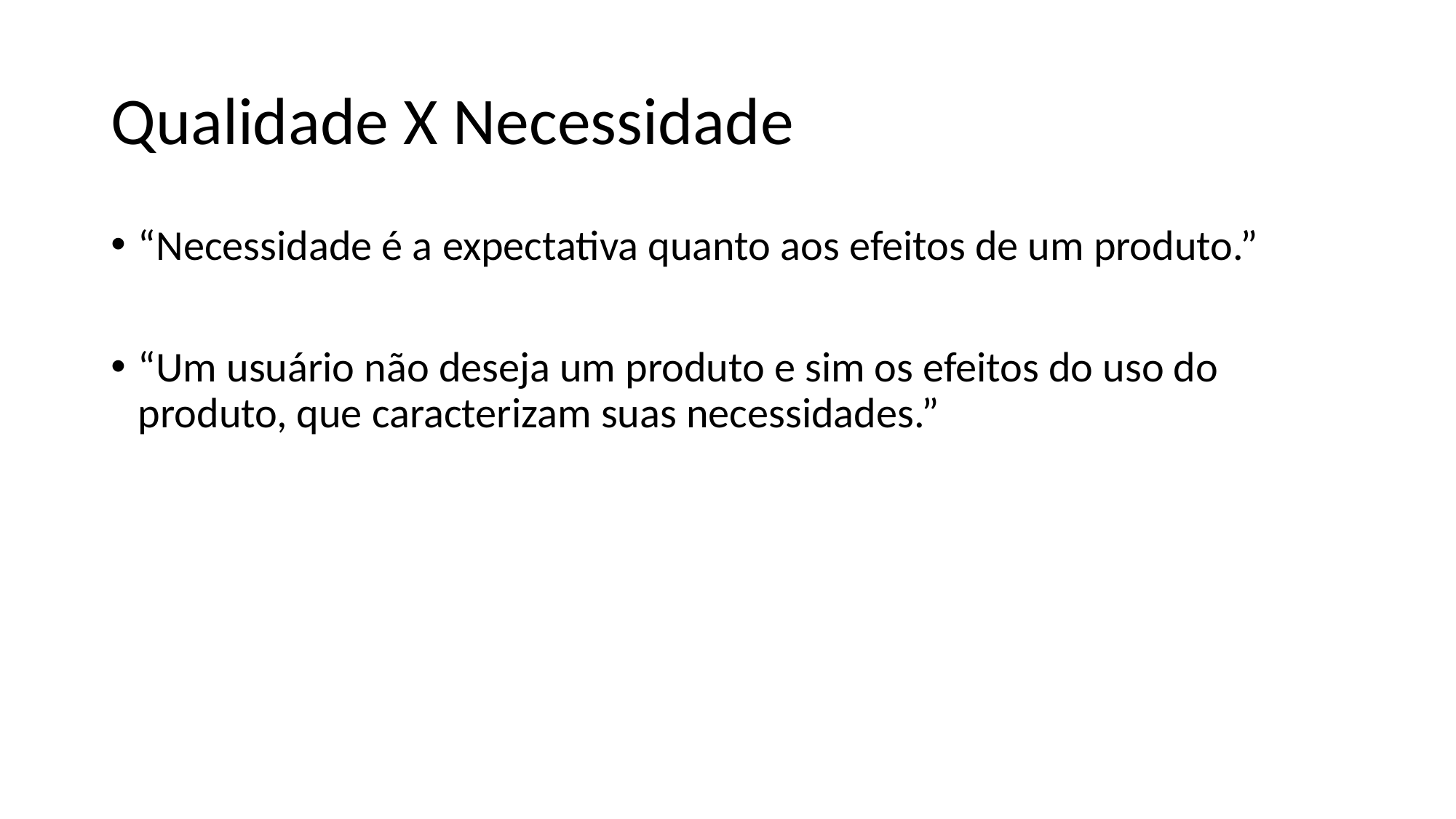

# Qualidade X Necessidade
“Necessidade é a expectativa quanto aos efeitos de um produto.”

“Um usuário não deseja um produto e sim os efeitos do uso do produto, que caracterizam suas necessidades.”